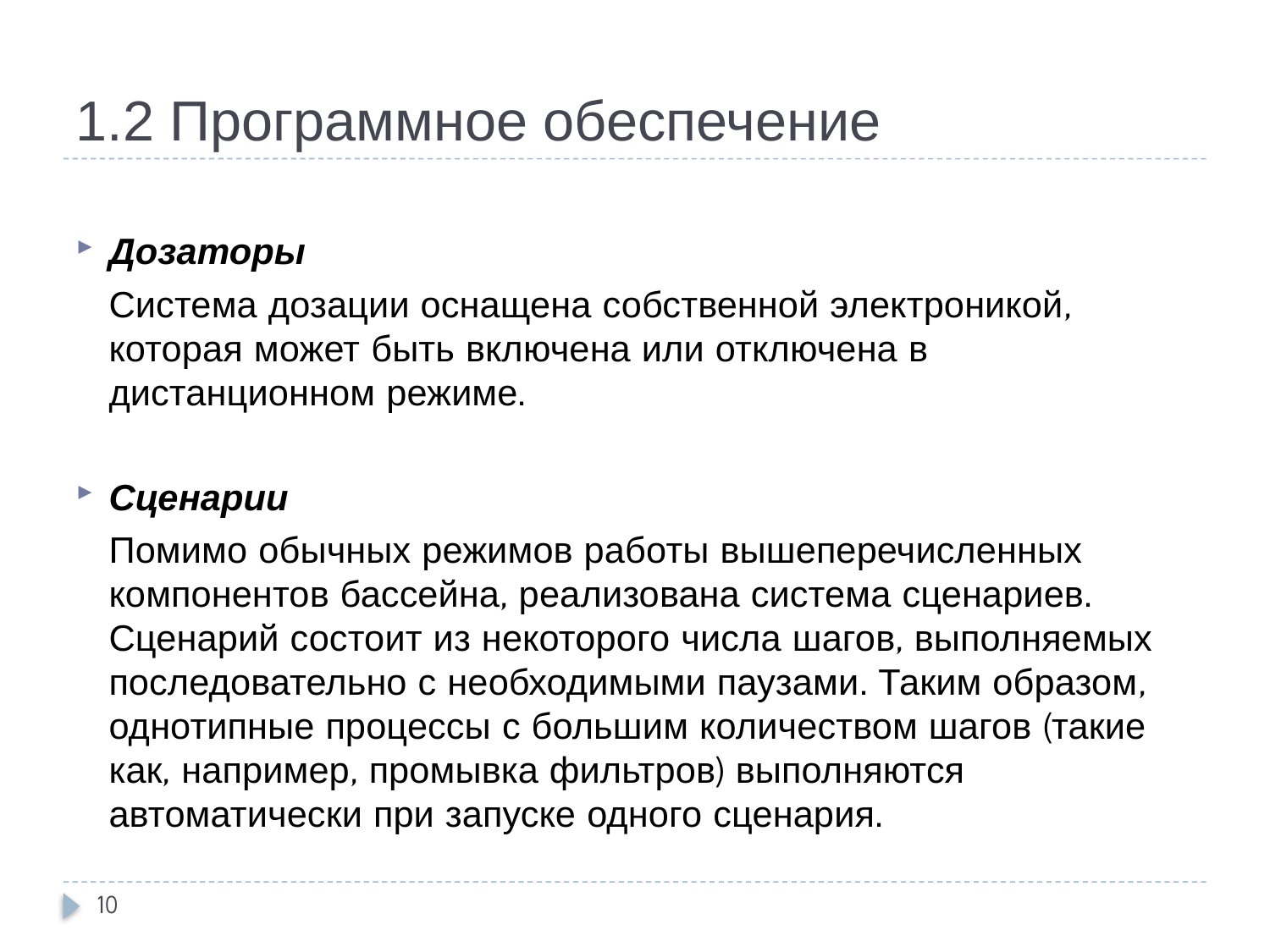

# 1.2 Программное обеспечение

Дозаторы
		Система дозации оснащена собственной электроникой, которая может быть включена или отключена в дистанционном режиме.

Сценарии
		Помимо обычных режимов работы вышеперечисленных компонентов бассейна, реализована система сценариев. Сценарий состоит из некоторого числа шагов, выполняемых последовательно с необходимыми паузами. Таким образом, однотипные процессы с большим количеством шагов (такие как, например, промывка фильтров) выполняются автоматически при запуске одного сценария.
10